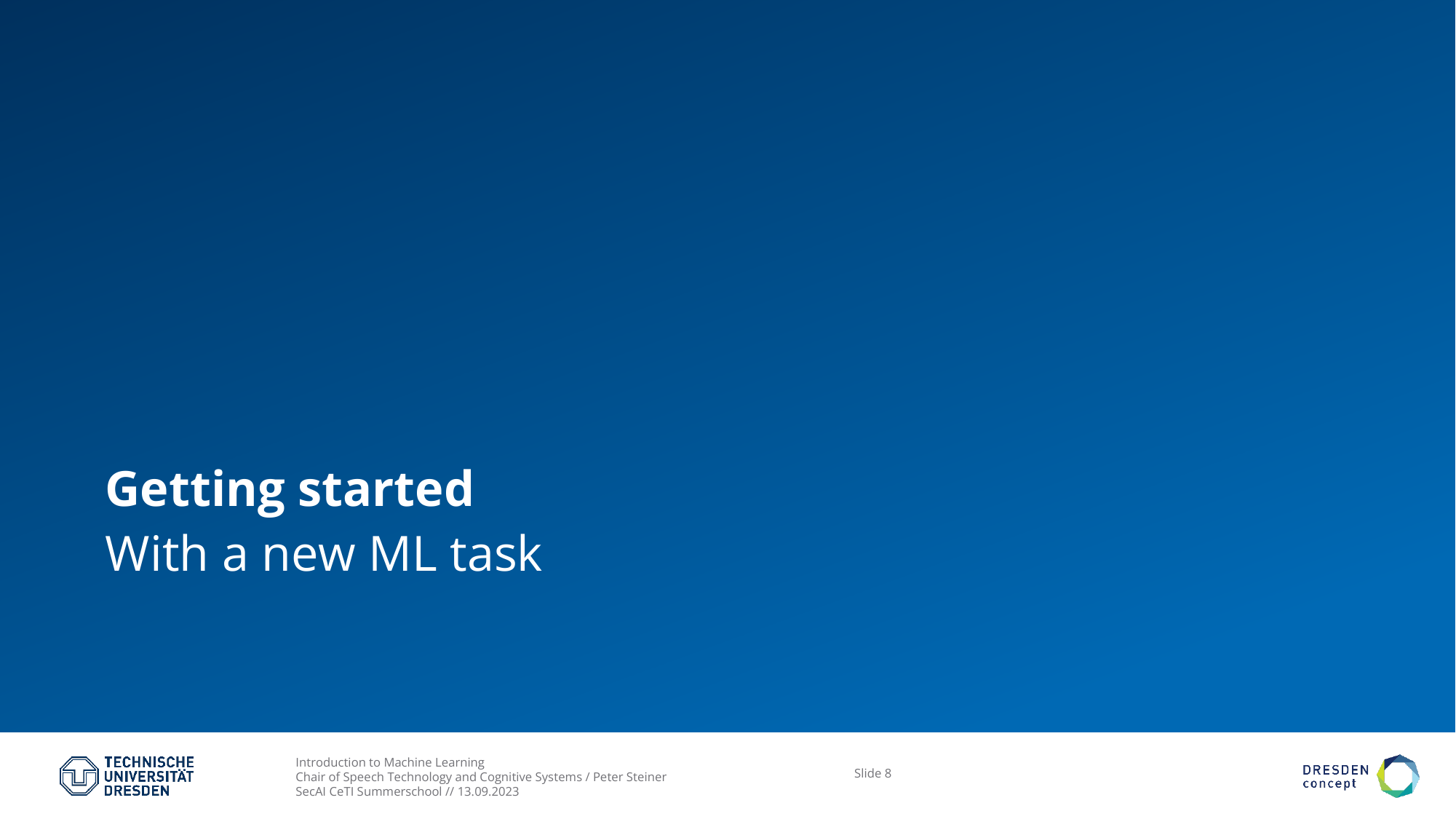

# Getting started
With a new ML task